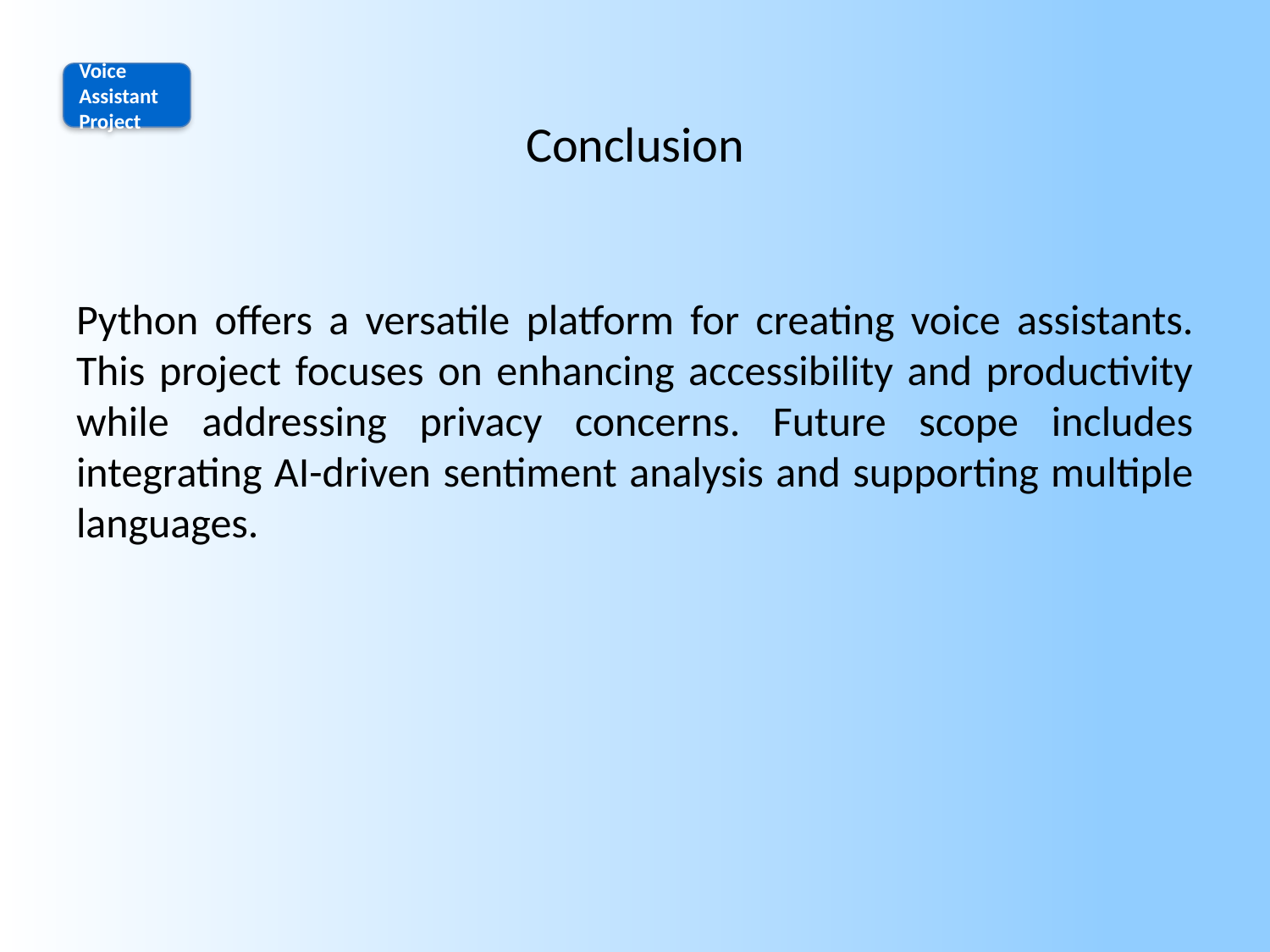

# Conclusion
Voice Assistant Project
Python offers a versatile platform for creating voice assistants. This project focuses on enhancing accessibility and productivity while addressing privacy concerns. Future scope includes integrating AI-driven sentiment analysis and supporting multiple languages.